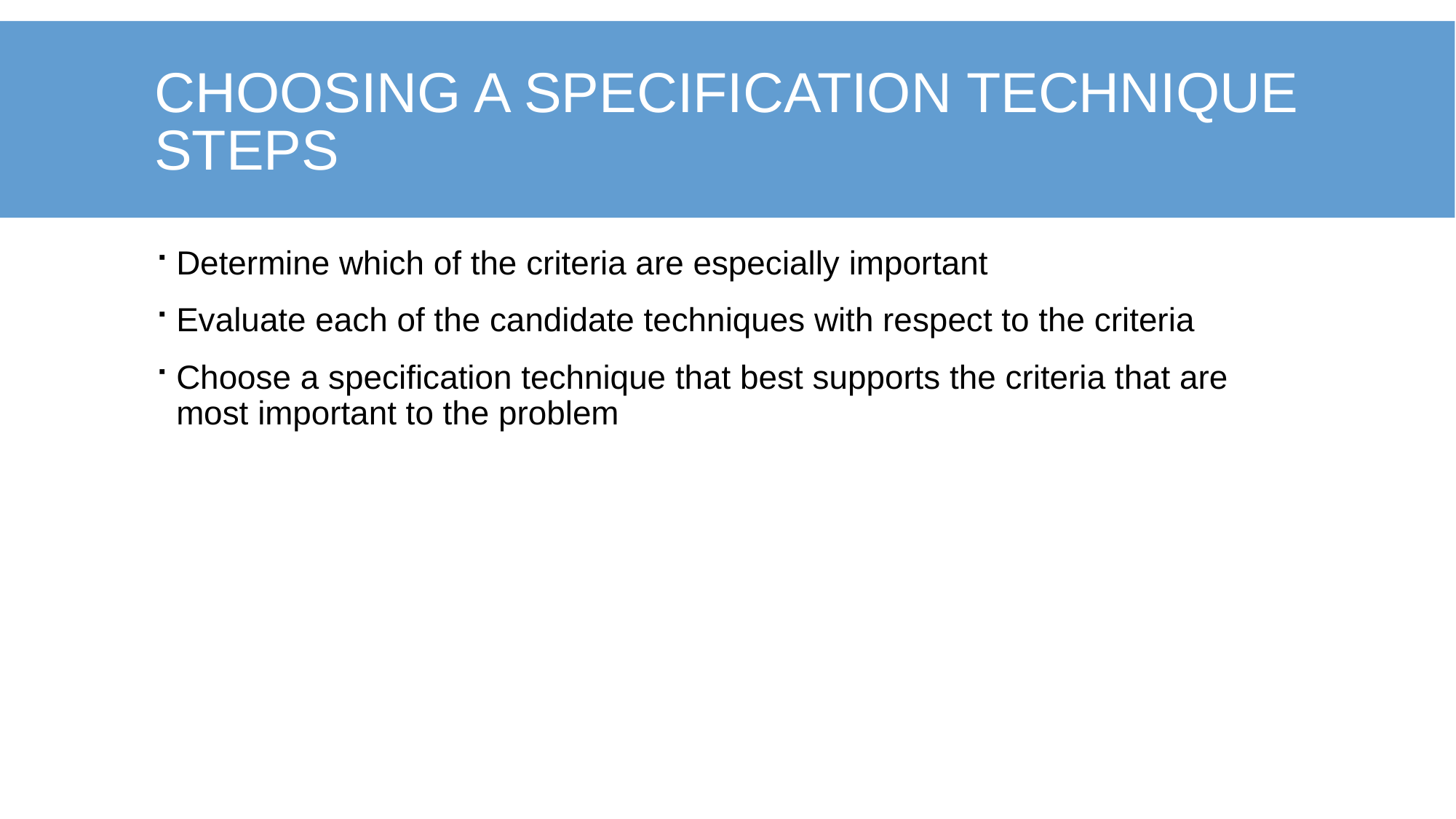

# Choosing a Specification Technique Steps
Determine which of the criteria are especially important
Evaluate each of the candidate techniques with respect to the criteria
Choose a specification technique that best supports the criteria that are most important to the problem